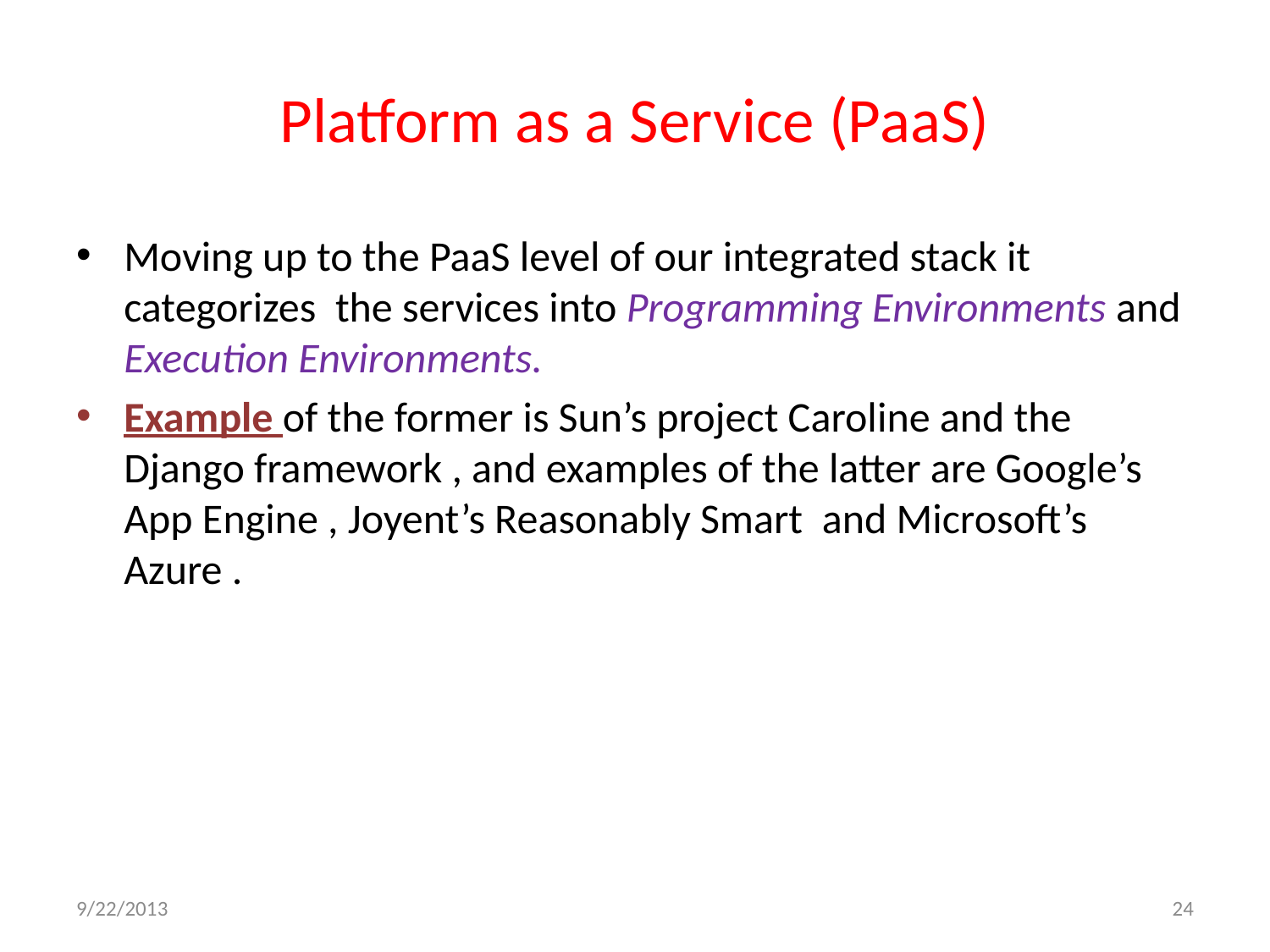

# Platform as a Service (PaaS)
Moving up to the PaaS level of our integrated stack it categorizes  the services into Programming Environments and Execution Environments.
Example of the former is Sun’s project Caroline and the Django framework , and examples of the latter are Google’s App Engine , Joyent’s Reasonably Smart  and Microsoft’s Azure .

9/22/2013
24